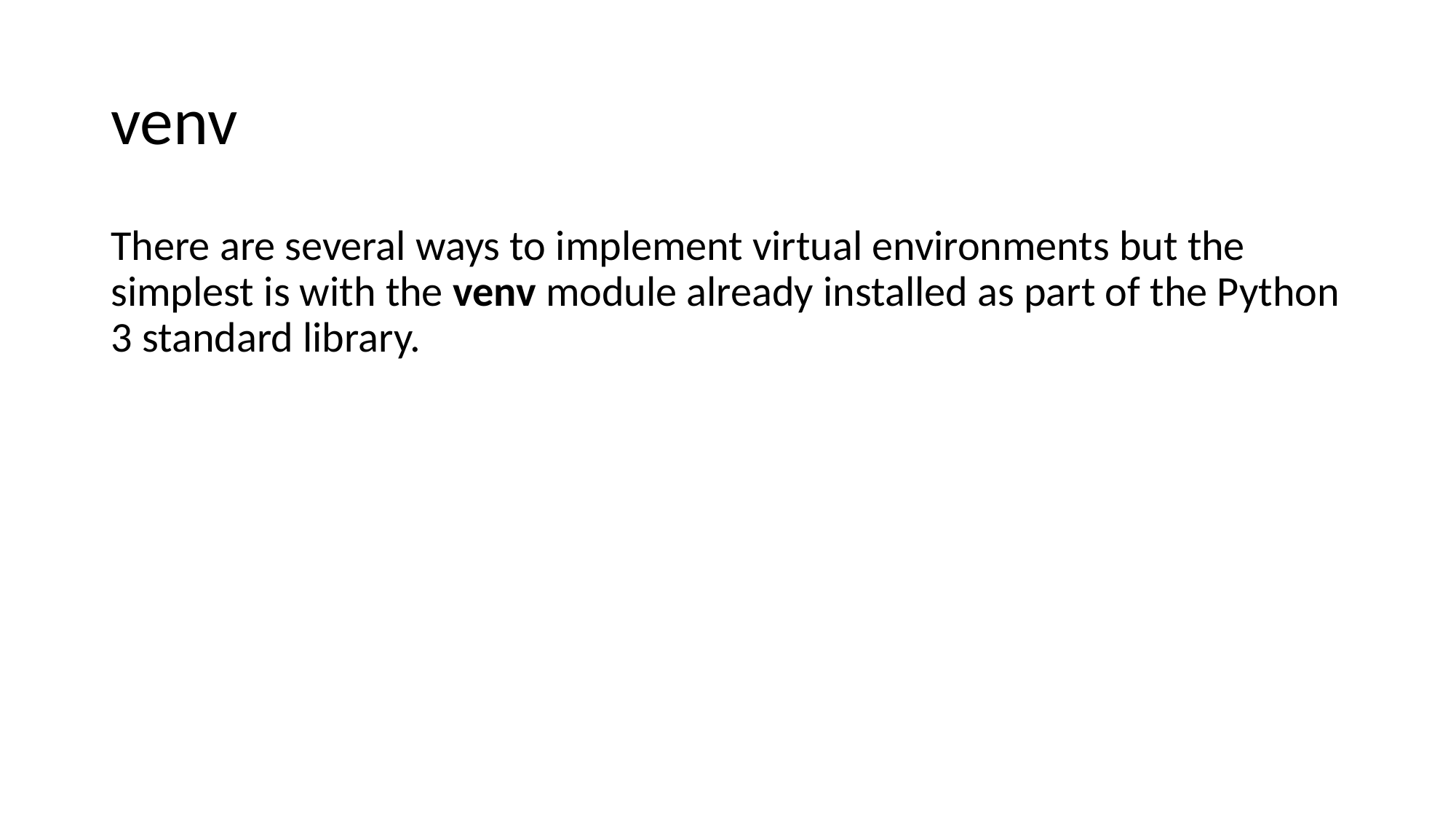

# venv
There are several ways to implement virtual environments but the simplest is with the venv module already installed as part of the Python 3 standard library.